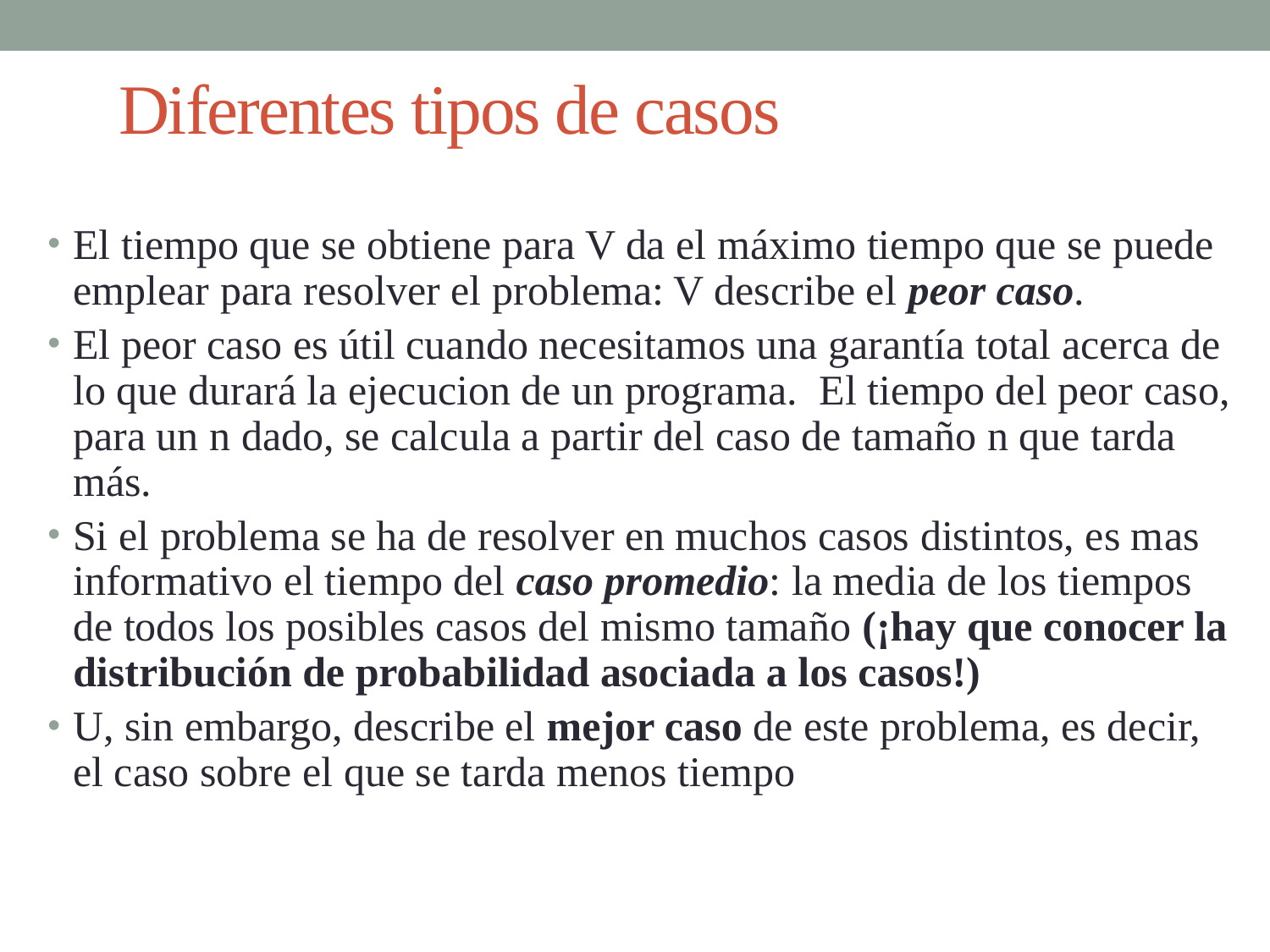

# Diferentes tipos de casos
El tiempo que se obtiene para V da el máximo tiempo que se puede emplear para resolver el problema: V describe el peor caso.
El peor caso es útil cuando necesitamos una garantía total acerca de lo que durará la ejecucion de un programa.  El tiempo del peor caso, para un n dado, se calcula a partir del caso de tamaño n que tarda más.
Si el problema se ha de resolver en muchos casos distintos, es mas informativo el tiempo del caso promedio: la media de los tiempos de todos los posibles casos del mismo tamaño (¡hay que conocer la distribución de probabilidad asociada a los casos!)
U, sin embargo, describe el mejor caso de este problema, es decir, el caso sobre el que se tarda menos tiempo